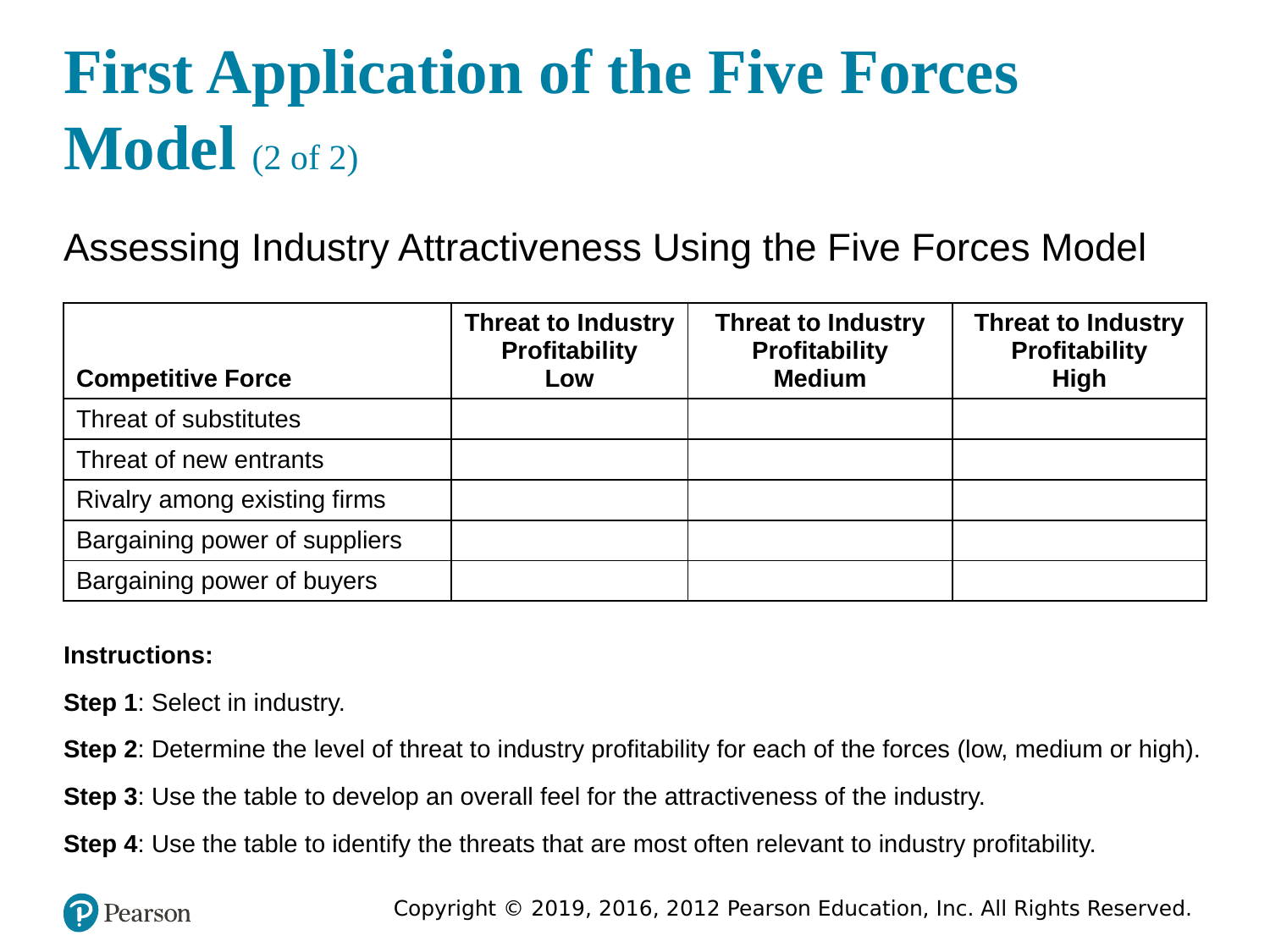

# First Application of the Five Forces Model (2 of 2)
Assessing Industry Attractiveness Using the Five Forces Model
| Competitive Force | Threat to Industry Profitability Low | Threat to Industry Profitability Medium | Threat to Industry Profitability High |
| --- | --- | --- | --- |
| Threat of substitutes | blank | blank | blank |
| Threat of new entrants | blank | blank | blank |
| Rivalry among existing firms | blank | blank | blank |
| Bargaining power of suppliers | blank | blank | blank |
| Bargaining power of buyers | blank | blank | blank |
Instructions:
Step 1: Select in industry.
Step 2: Determine the level of threat to industry profitability for each of the forces (low, medium or high).
Step 3: Use the table to develop an overall feel for the attractiveness of the industry.
Step 4: Use the table to identify the threats that are most often relevant to industry profitability.